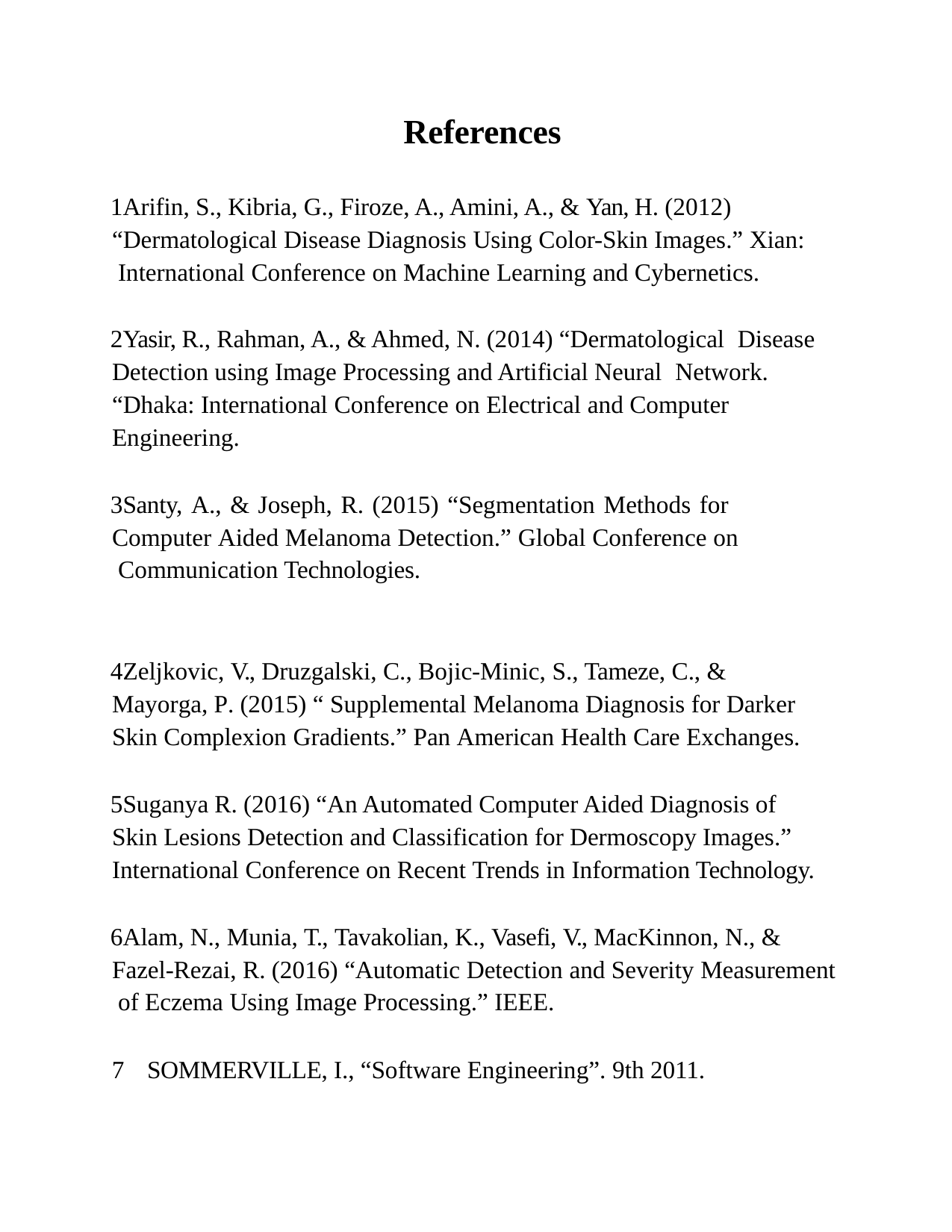

References

Arifin, S., Kibria, G., Firoze, A., Amini, A., & Yan, H. (2012)  “Dermatological Disease Diagnosis Using Color-Skin Images.” Xian:  International Conference on Machine Learning and Cybernetics.

Yasir, R., Rahman, A., & Ahmed, N. (2014) “Dermatological  Disease Detection using Image Processing and Artificial Neural  Network. “Dhaka: International Conference on Electrical and Computer  Engineering.

Santy, A., & Joseph, R. (2015) “Segmentation Methods for  Computer Aided Melanoma Detection.” Global Conference on  Communication Technologies.

Zeljkovic, V., Druzgalski, C., Bojic-Minic, S., Tameze, C., &  Mayorga, P. (2015) “ Supplemental Melanoma Diagnosis for Darker  Skin Complexion Gradients.” Pan American Health Care Exchanges.

Suganya R. (2016) “An Automated Computer Aided Diagnosis of  Skin Lesions Detection and Classification for Dermoscopy Images.”  International Conference on Recent Trends in Information Technology.

Alam, N., Munia, T., Tavakolian, K., Vasefi, V., MacKinnon, N., &  Fazel-Rezai, R. (2016) “Automatic Detection and Severity Measurement  of Eczema Using Image Processing.” IEEE.

SOMMERVILLE, I., “Software Engineering”. 9th 2011.